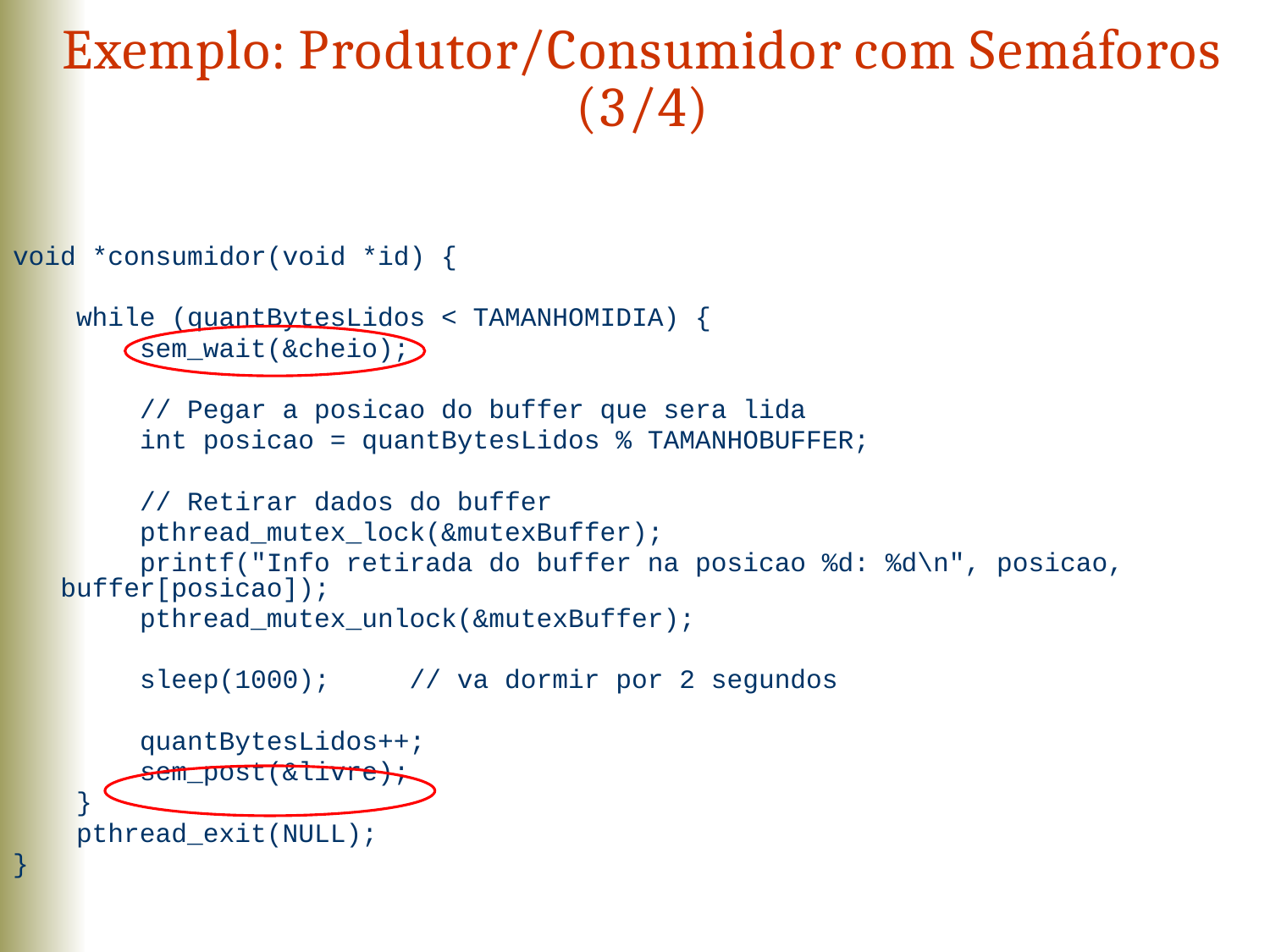

# Exemplo: Produtor/Consumidor com Semáforos (3/4)
void *consumidor(void *id) {

    while (quantBytesLidos < TAMANHOMIDIA) {
        sem_wait(&cheio);

        // Pegar a posicao do buffer que sera lida
        int posicao = quantBytesLidos % TAMANHOBUFFER;

        // Retirar dados do buffer
        pthread_mutex_lock(&mutexBuffer);
        printf("Info retirada do buffer na posicao %d: %d\n", posicao, buffer[posicao]);
        pthread_mutex_unlock(&mutexBuffer);

        sleep(1000);     // va dormir por 2 segundos

        quantBytesLidos++;
        sem_post(&livre);
    }
    pthread_exit(NULL);
}